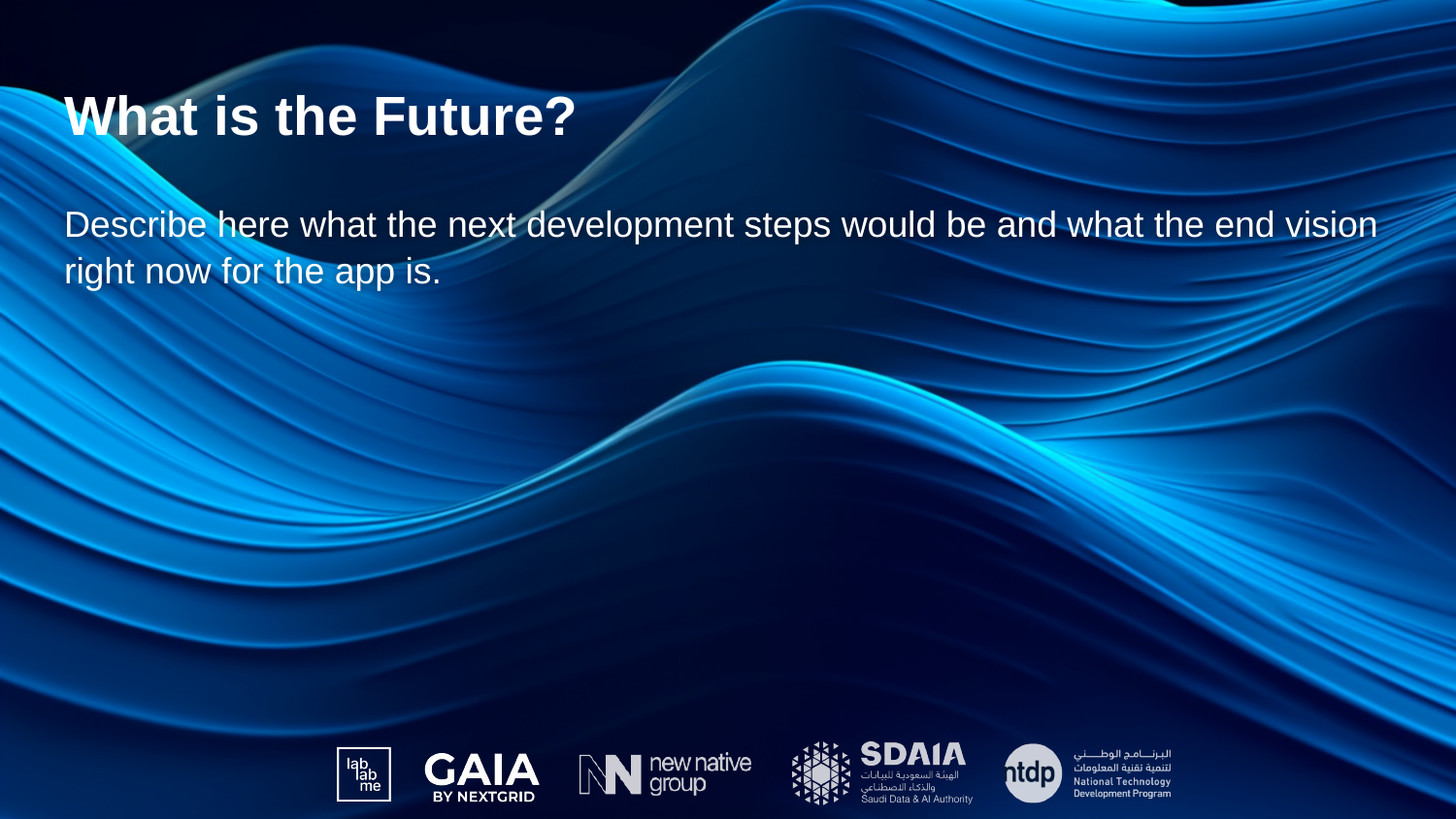

# What is the Future?
Describe here what the next development steps would be and what the end vision right now for the app is.